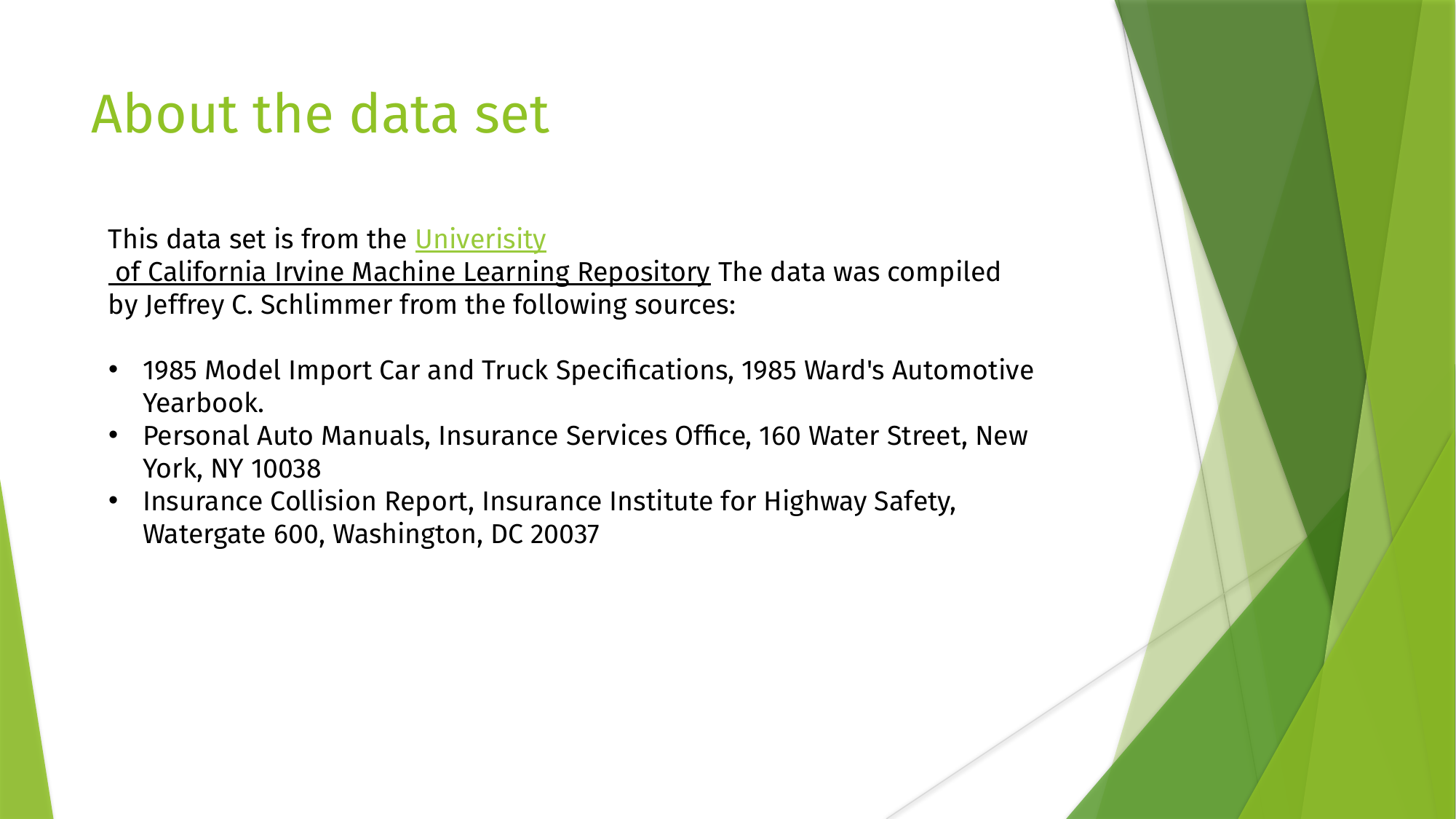

About the data set
This data set is from the Univerisity of California Irvine Machine Learning Repository The data was compiled by Jeffrey C. Schlimmer from the following sources:

1985 Model Import Car and Truck Specifications, 1985 Ward's Automotive Yearbook.
Personal Auto Manuals, Insurance Services Office, 160 Water Street, New York, NY 10038
Insurance Collision Report, Insurance Institute for Highway Safety, Watergate 600, Washington, DC 20037